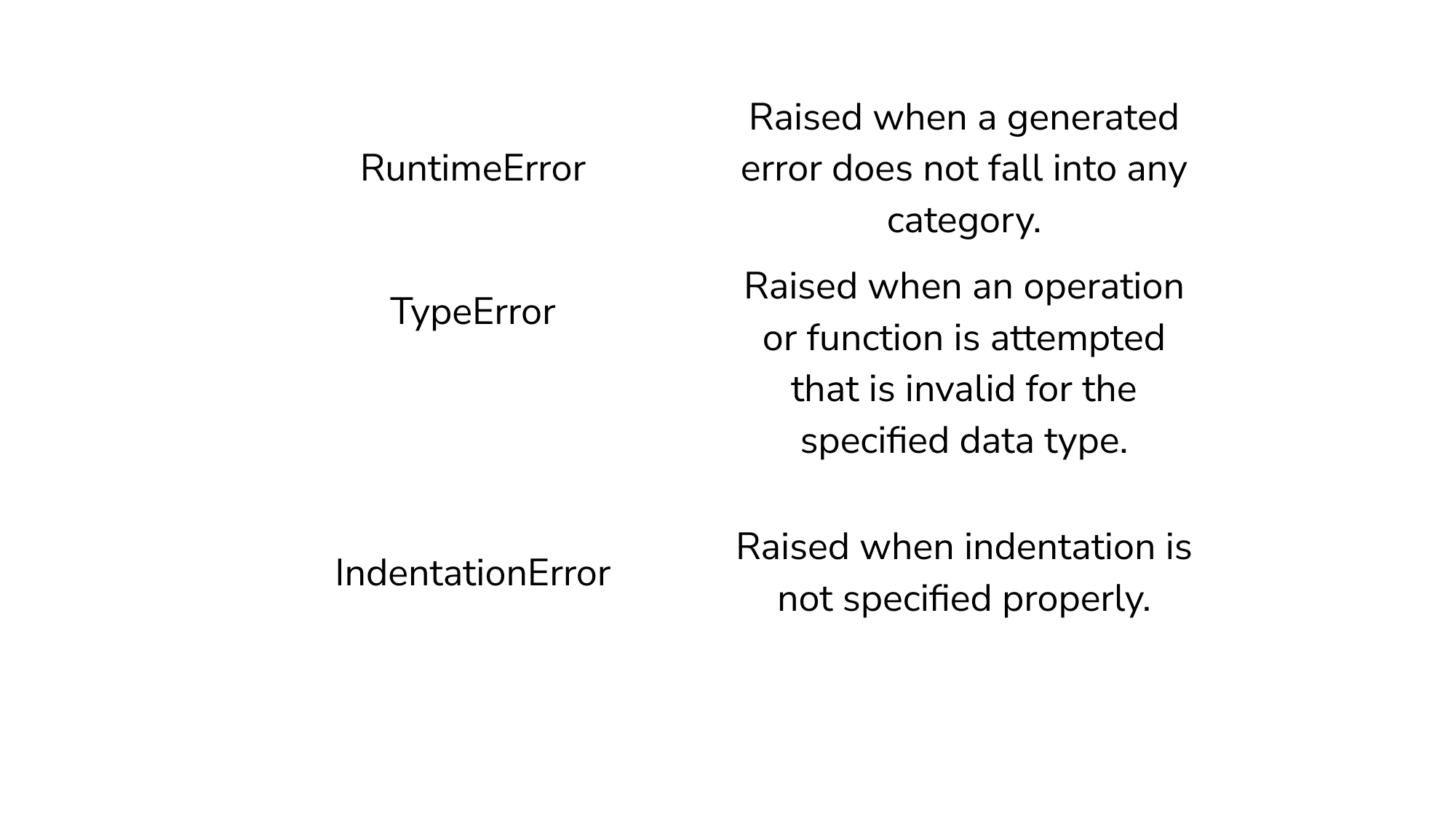

| RuntimeError | Raised when a generated error does not fall into any category. |
| --- | --- |
| TypeError | Raised when an operation or function is attempted that is invalid for the specified data type. |
| IndentationError | Raised when indentation is not specified properly. |